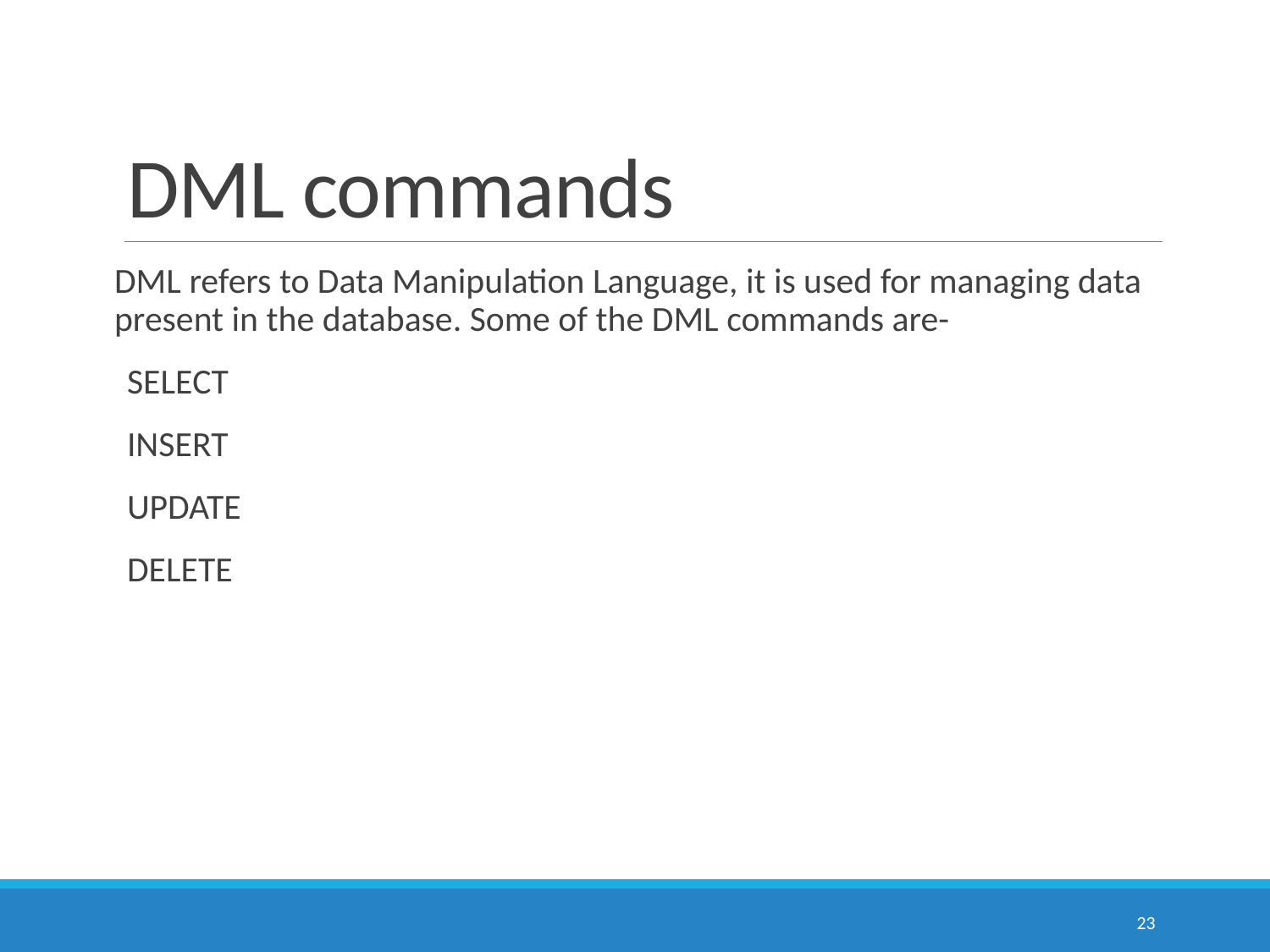

# DML commands
DML refers to Data Manipulation Language, it is used for managing data present in the database. Some of the DML commands are-
SELECT
INSERT
UPDATE
DELETE
23